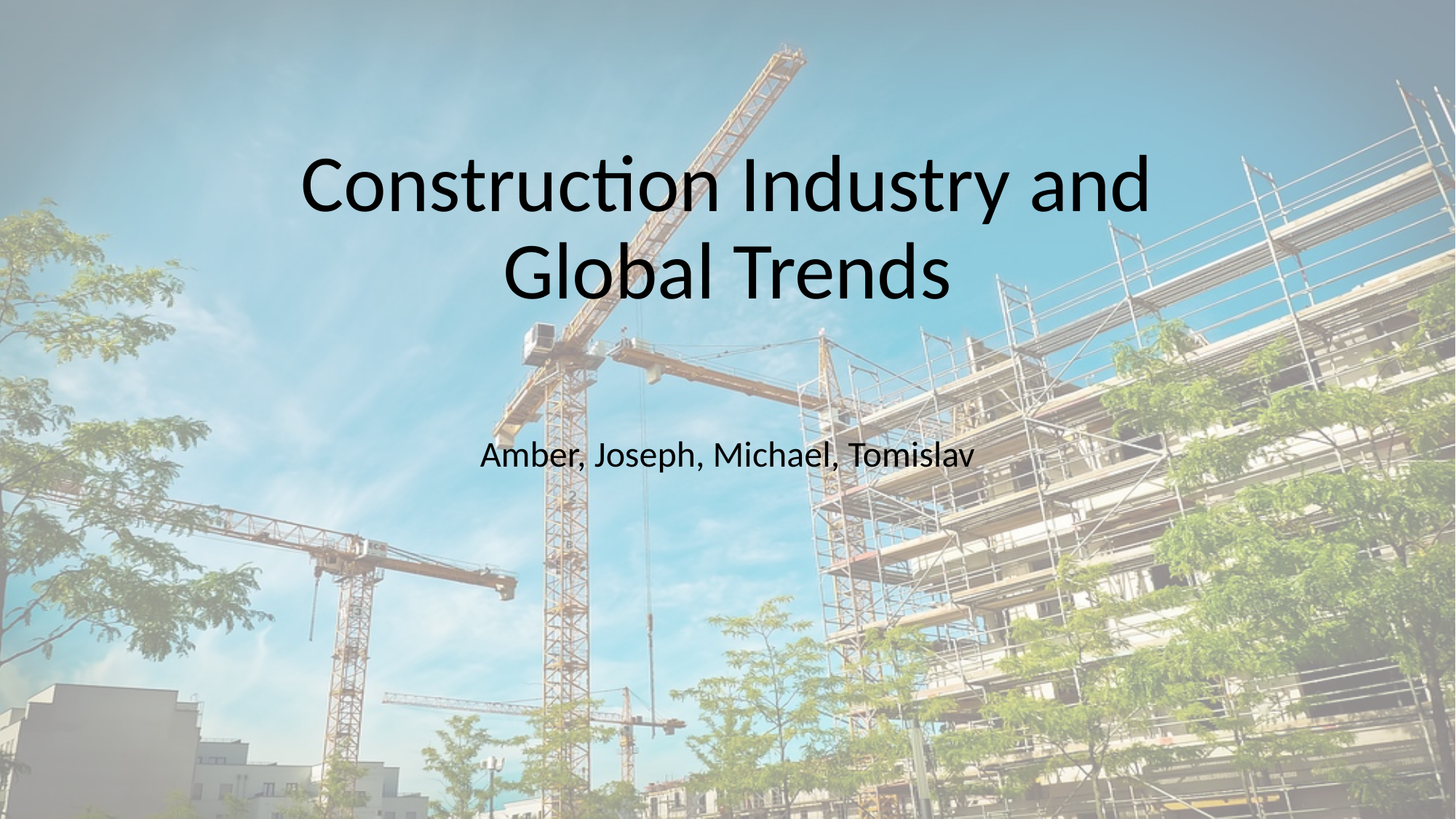

# Construction Industry and Global Trends
Amber, Joseph, Michael, Tomislav